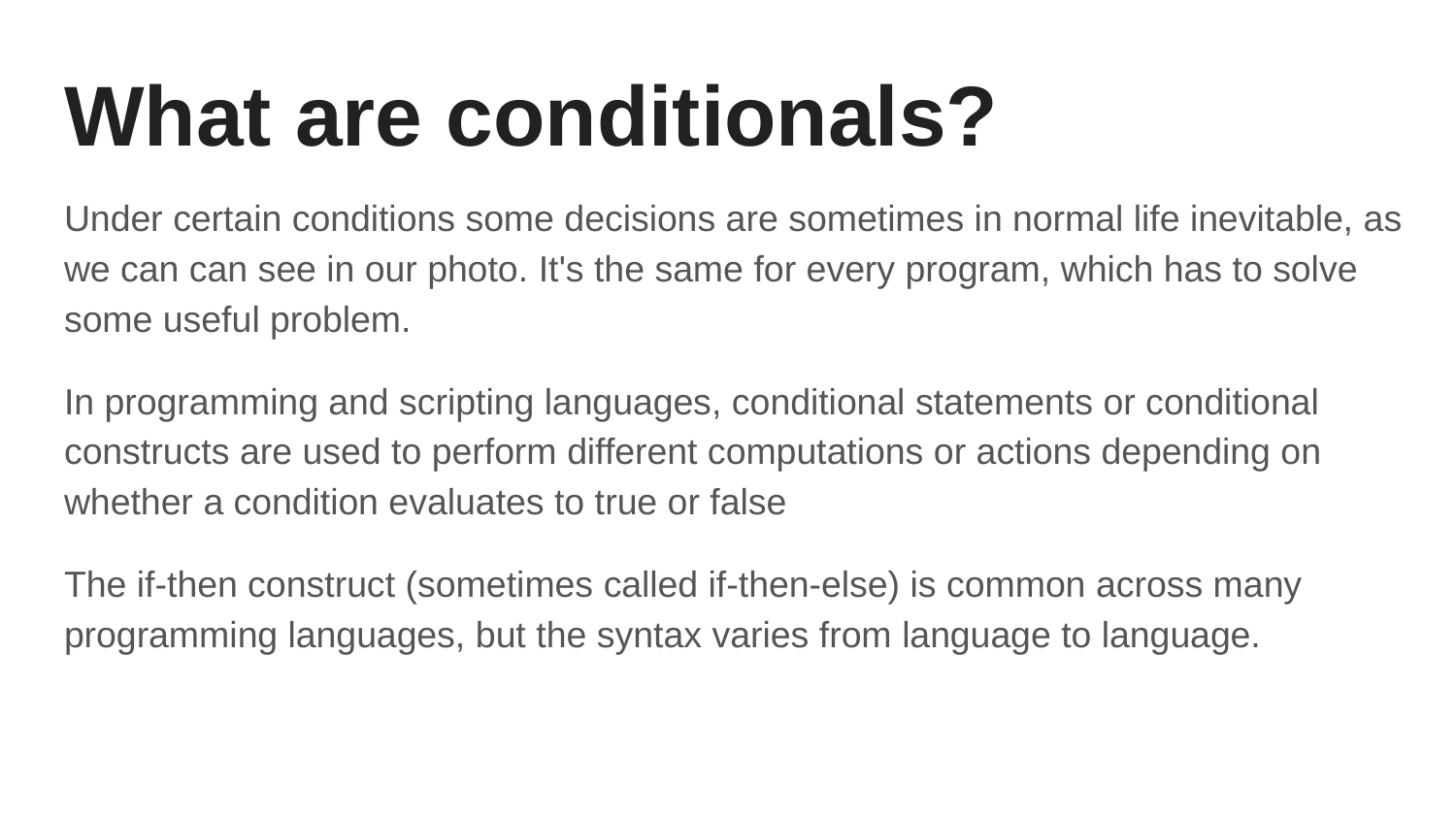

# What are conditionals?
Under certain conditions some decisions are sometimes in normal life inevitable, as we can can see in our photo. It's the same for every program, which has to solve some useful problem.
In programming and scripting languages, conditional statements or conditional constructs are used to perform different computations or actions depending on whether a condition evaluates to true or false
The if-then construct (sometimes called if-then-else) is common across many programming languages, but the syntax varies from language to language.